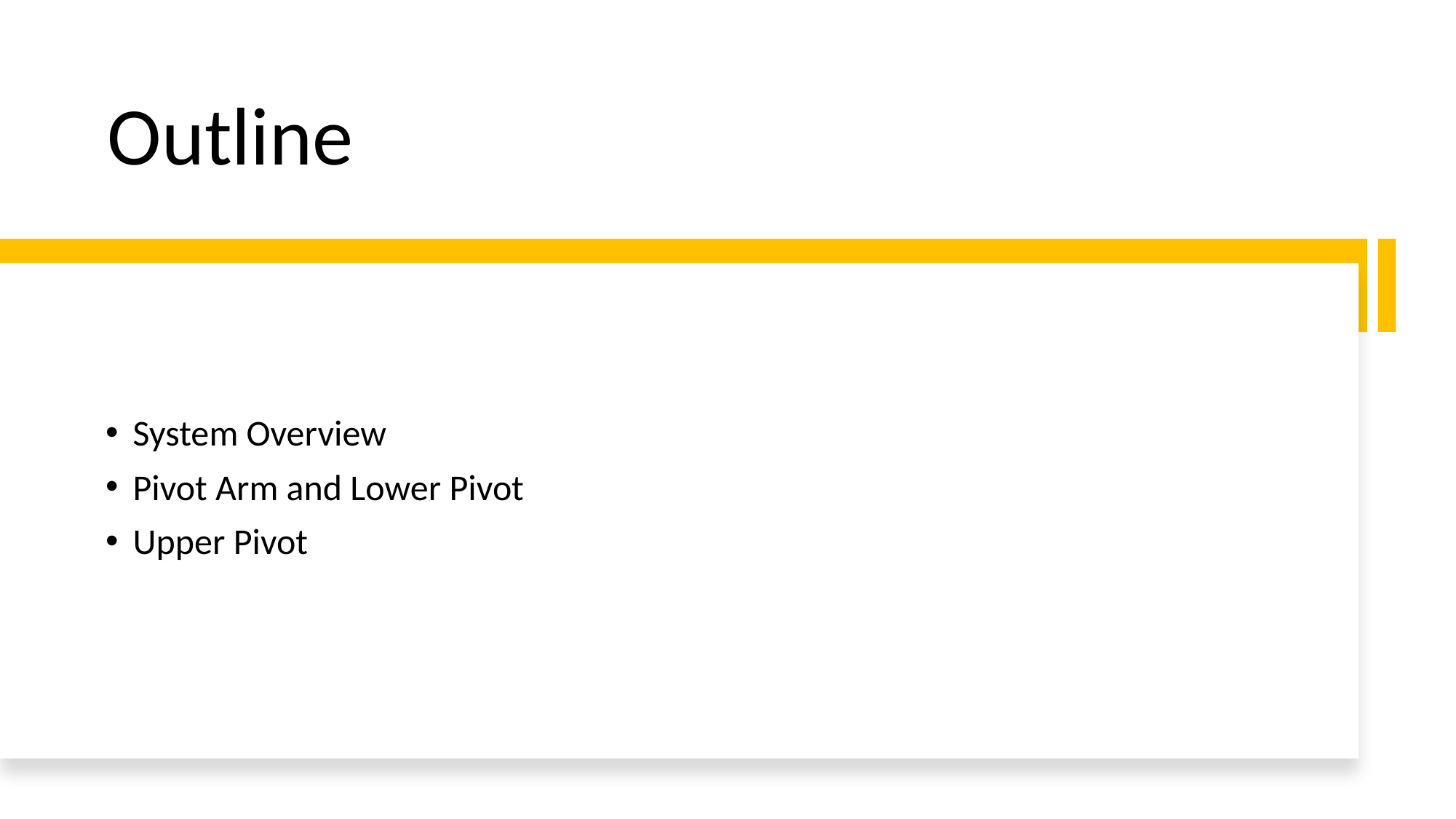

# Outline

System Overview
Pivot Arm and Lower Pivot
Upper Pivot